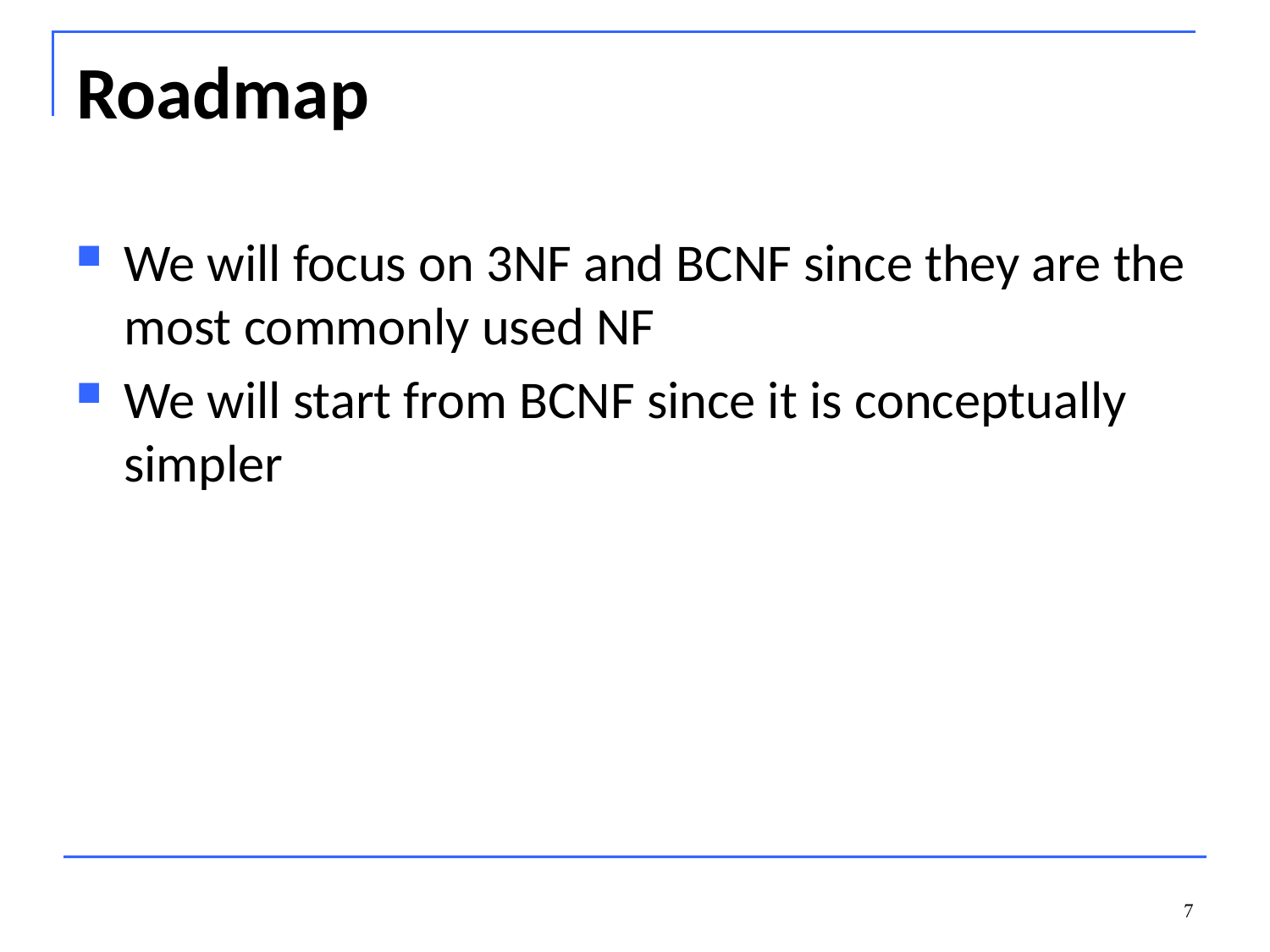

# Roadmap
We will focus on 3NF and BCNF since they are the most commonly used NF
We will start from BCNF since it is conceptually simpler
7